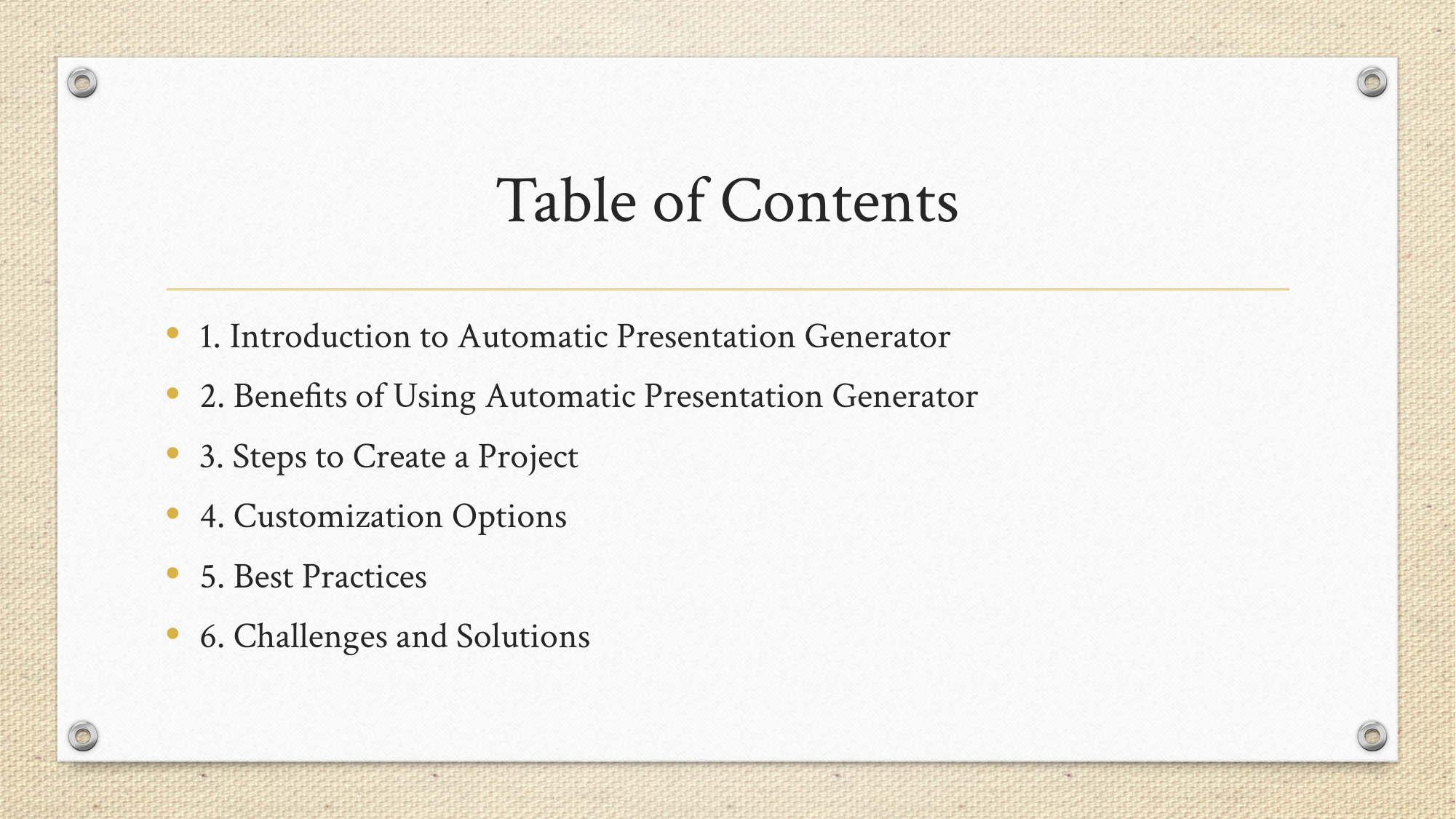

# Table of Contents
1. Introduction to Automatic Presentation Generator
2. Benefits of Using Automatic Presentation Generator
3. Steps to Create a Project
4. Customization Options
5. Best Practices
6. Challenges and Solutions